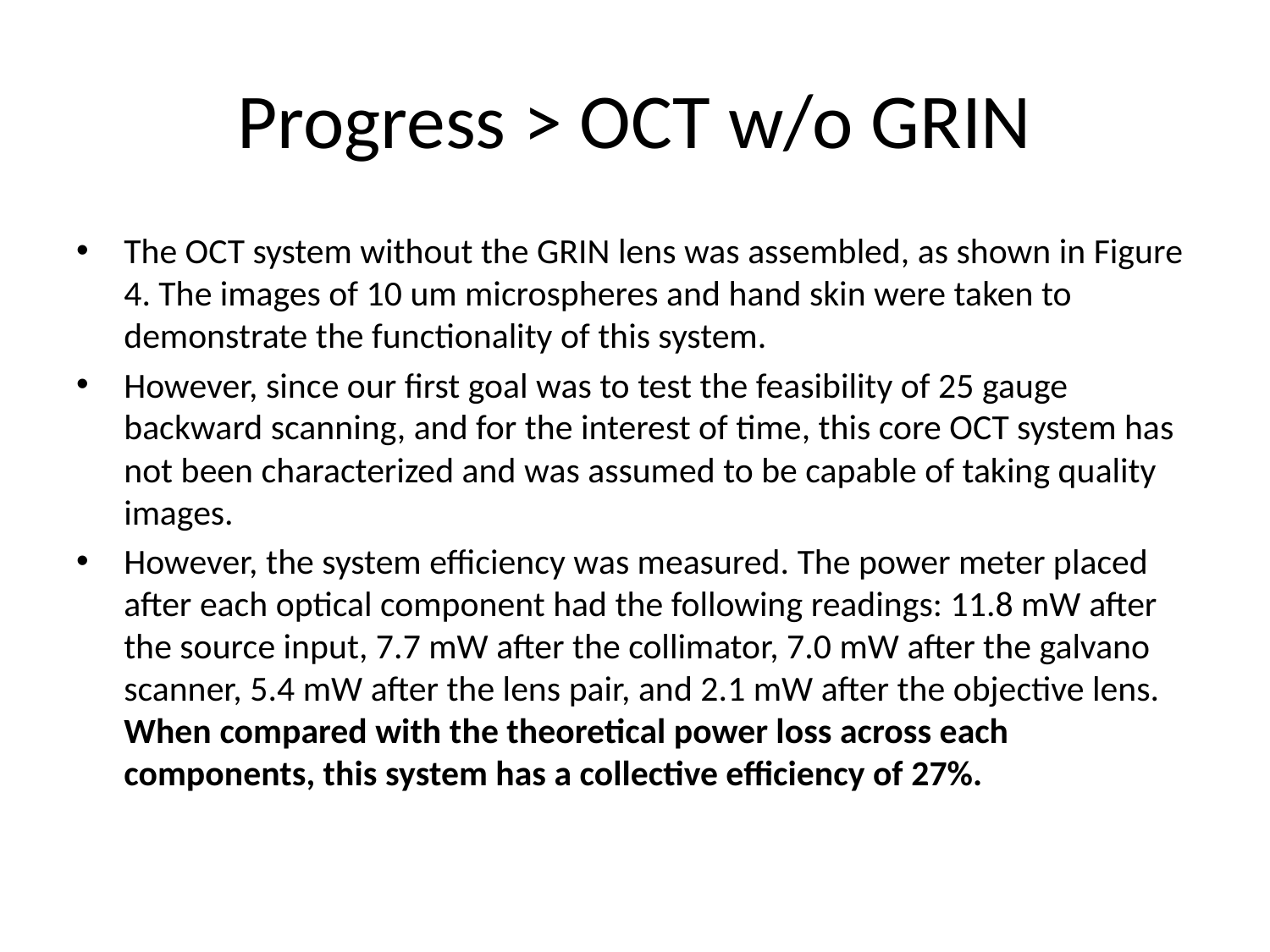

# Progress > OCT w/o GRIN
The OCT system without the GRIN lens was assembled, as shown in Figure 4. The images of 10 um microspheres and hand skin were taken to demonstrate the functionality of this system.
However, since our first goal was to test the feasibility of 25 gauge backward scanning, and for the interest of time, this core OCT system has not been characterized and was assumed to be capable of taking quality images.
However, the system efficiency was measured. The power meter placed after each optical component had the following readings: 11.8 mW after the source input, 7.7 mW after the collimator, 7.0 mW after the galvano scanner, 5.4 mW after the lens pair, and 2.1 mW after the objective lens. When compared with the theoretical power loss across each components, this system has a collective efficiency of 27%.